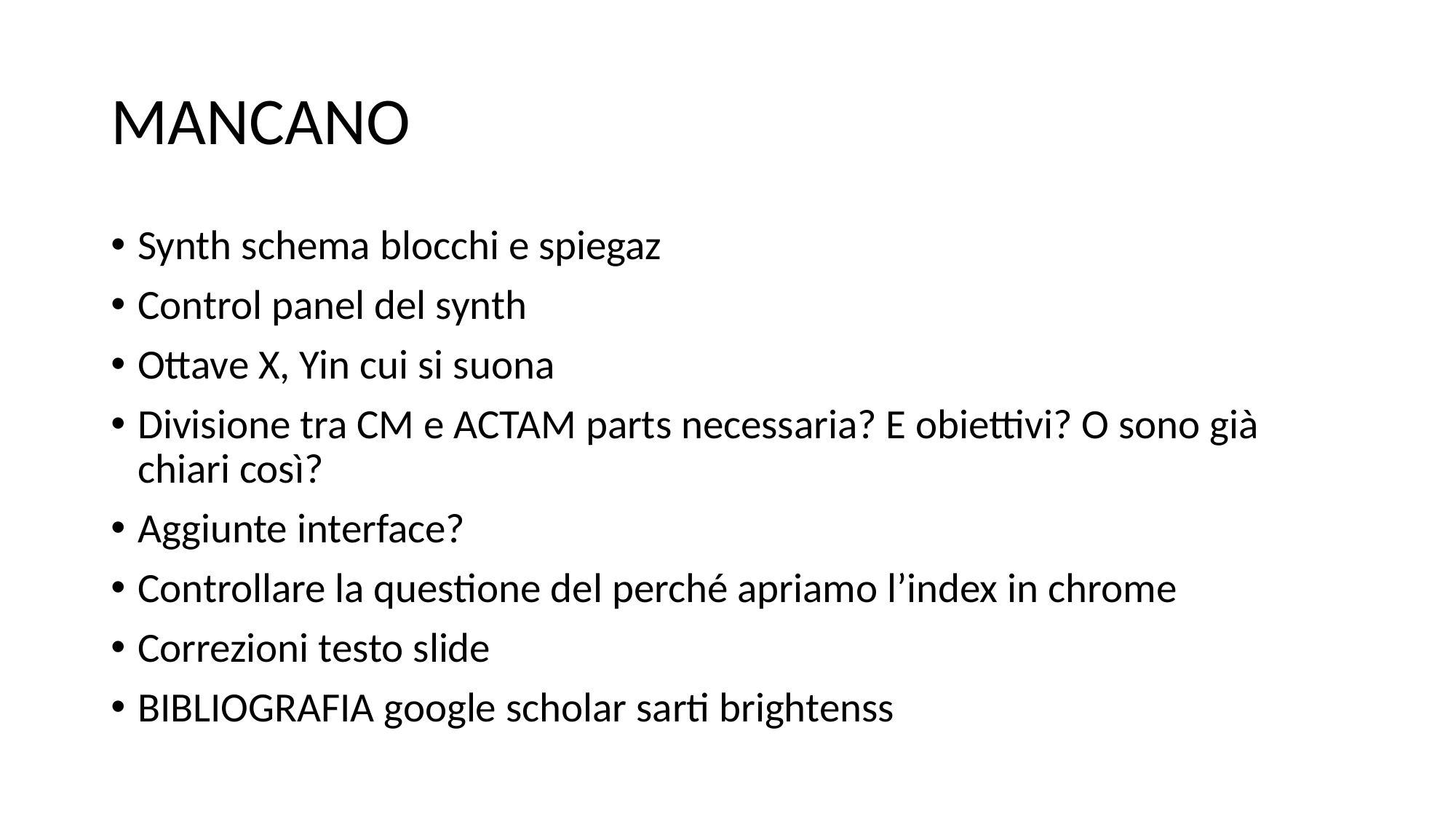

# MANCANO
Synth schema blocchi e spiegaz
Control panel del synth
Ottave X, Yin cui si suona
Divisione tra CM e ACTAM parts necessaria? E obiettivi? O sono già chiari così?
Aggiunte interface?
Controllare la questione del perché apriamo l’index in chrome
Correzioni testo slide
BIBLIOGRAFIA google scholar sarti brightenss